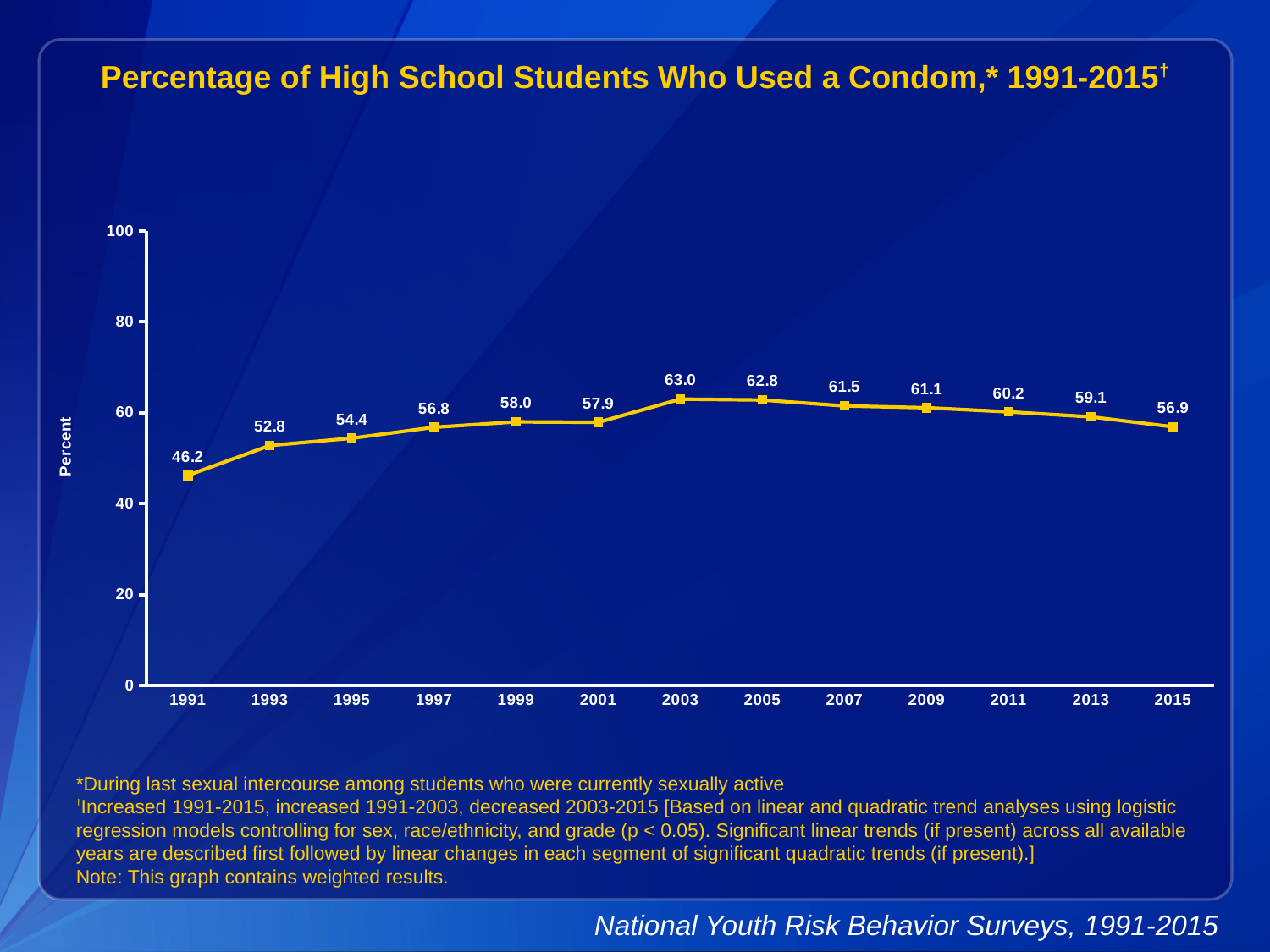

Percentage of High School Students Who Used a Condom,* 1991-2015†

### Chart

| Category | Series 1 |
|---|---|
| 1991 | 46.2 |
| 1993 | 52.8 |
| 1995 | 54.4 |
| 1997 | 56.8 |
| 1999 | 58.0 |
| 2001 | 57.9 |
| 2003 | 63.0 |
| 2005 | 62.8 |
| 2007 | 61.5 |
| 2009 | 61.1 |
| 2011 | 60.2 |
| 2013 | 59.1 |
| 2015 | 56.9 |
*During last sexual intercourse among students who were currently sexually active
†Increased 1991-2015, increased 1991-2003, decreased 2003-2015 [Based on linear and quadratic trend analyses using logistic regression models controlling for sex, race/ethnicity, and grade (p < 0.05). Significant linear trends (if present) across all available years are described first followed by linear changes in each segment of significant quadratic trends (if present).]
Note: This graph contains weighted results.
National Youth Risk Behavior Surveys, 1991-2015